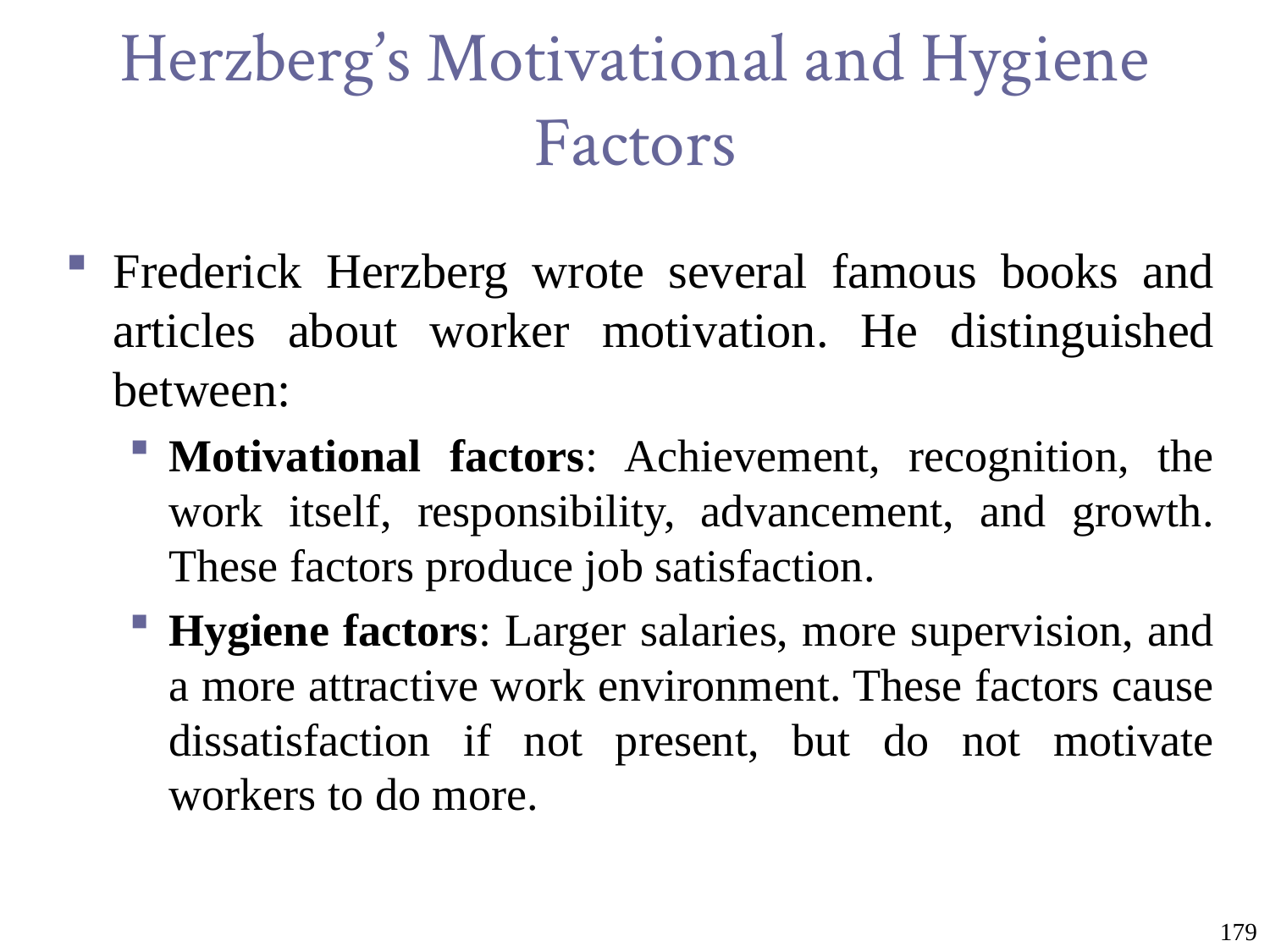

# Herzberg’s Motivational and Hygiene Factors
Frederick Herzberg wrote several famous books and articles about worker motivation. He distinguished between:
Motivational factors: Achievement, recognition, the work itself, responsibility, advancement, and growth. These factors produce job satisfaction.
Hygiene factors: Larger salaries, more supervision, and a more attractive work environment. These factors cause dissatisfaction if not present, but do not motivate workers to do more.

179